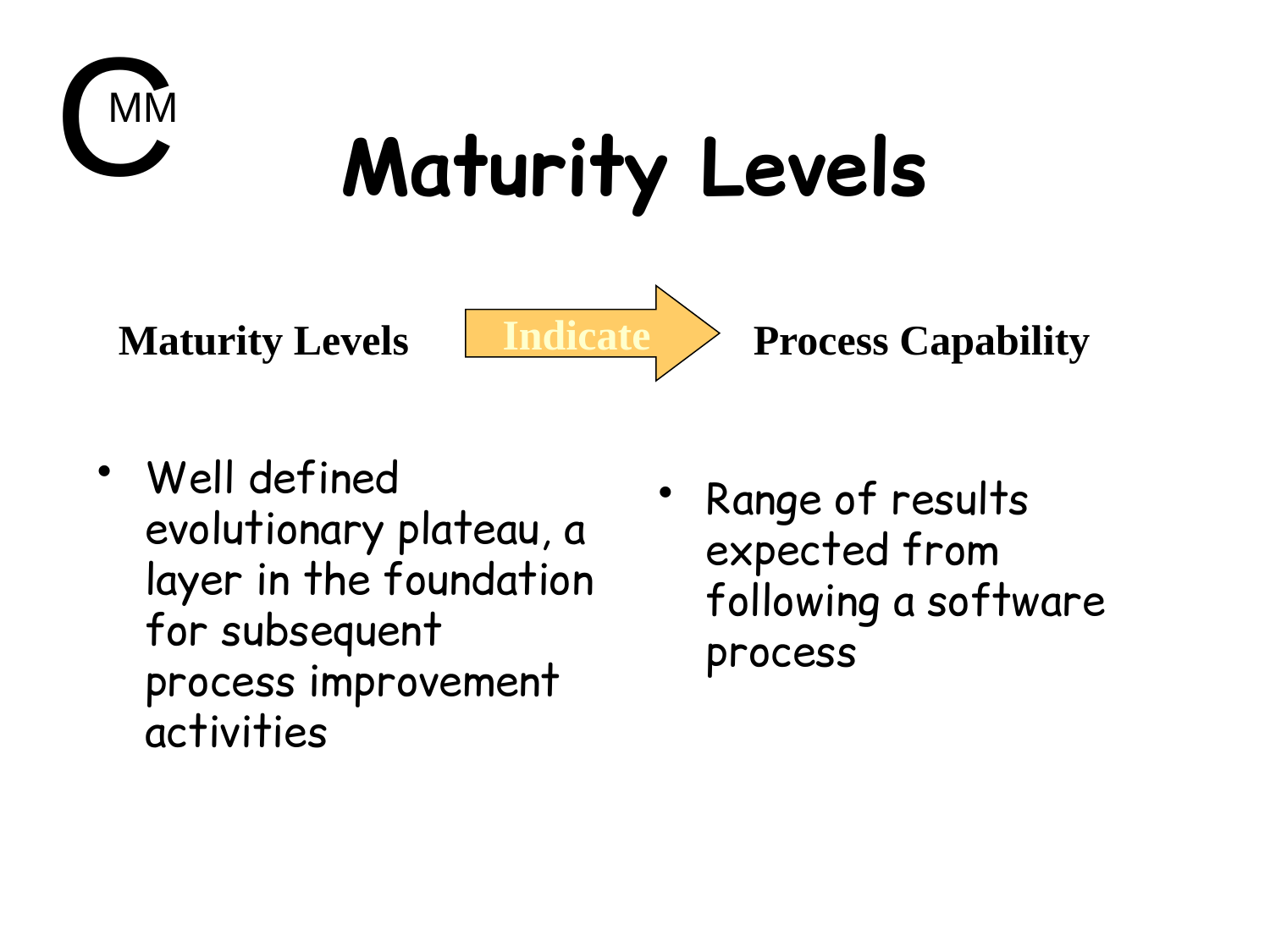

C
MM
# Maturity Levels
Indicate
Maturity Levels
Process Capability
Well defined evolutionary plateau, a layer in the foundation for subsequent process improvement activities
Range of results expected from following a software process
15